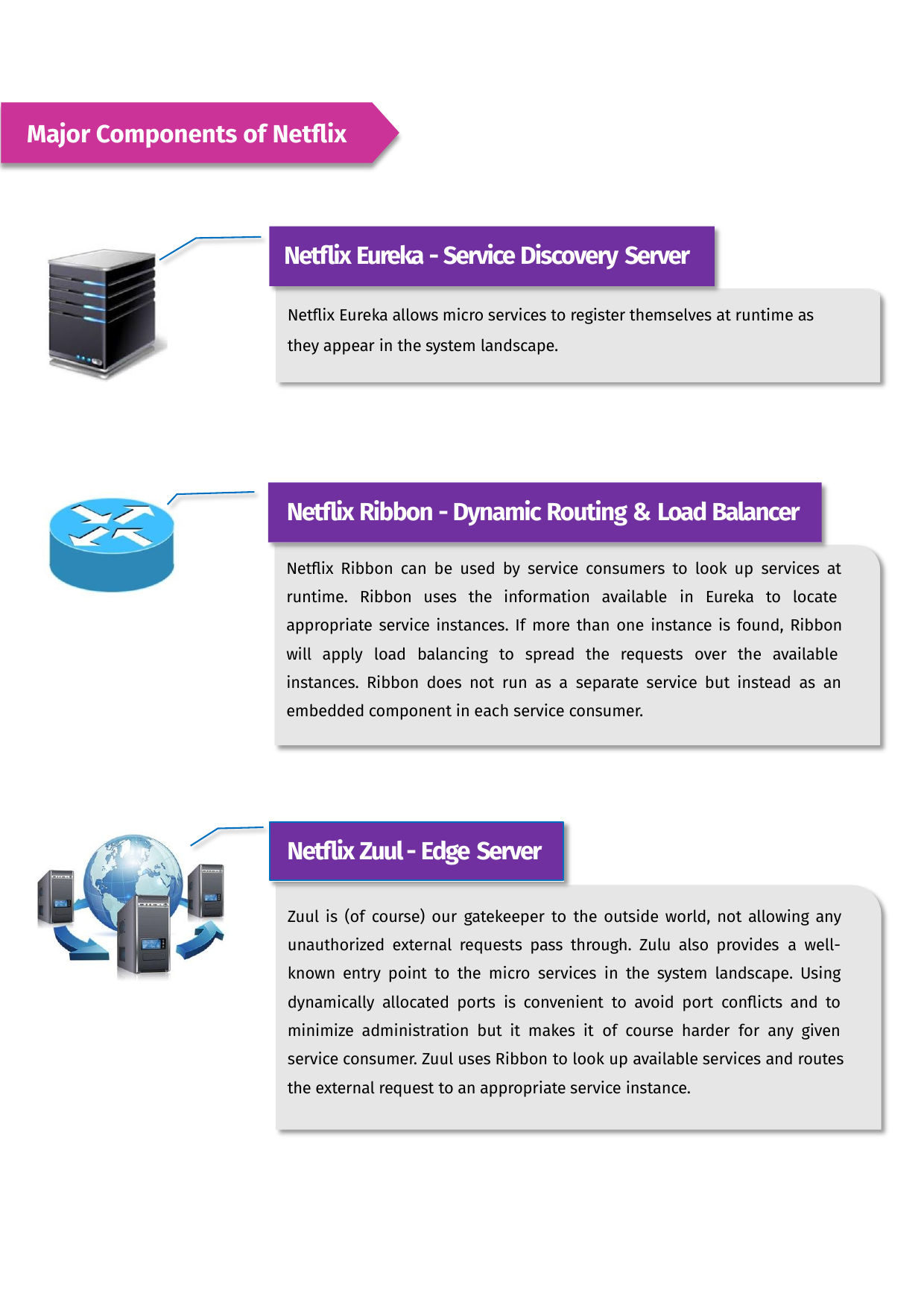

Major Components of Netflix

Netflix Eureka - Service Discovery Server

Netflix Eureka allows micro services to register themselves at runtime as  they appear in the system landscape.

Netflix Ribbon - Dynamic Routing & Load Balancer

Netflix Ribbon can be used by service consumers to look up services at  runtime. Ribbon uses the information available in Eureka to locate  appropriate service instances. If more than one instance is found, Ribbon  will apply load balancing to spread the requests over the available  instances. Ribbon does not run as a separate service but instead as an  embedded component in each service consumer.

Netflix Zuul - Edge Server

Zuul is (of course) our gatekeeper to the outside world, not allowing any  unauthorized external requests pass through. Zulu also provides a well-  known entry point to the micro services in the system landscape. Using  dynamically allocated ports is convenient to avoid port conflicts and to  minimize administration but it makes it of course harder for any given  service consumer. Zuul uses Ribbon to look up available services and routes  the external request to an appropriate service instance.

Page | 5